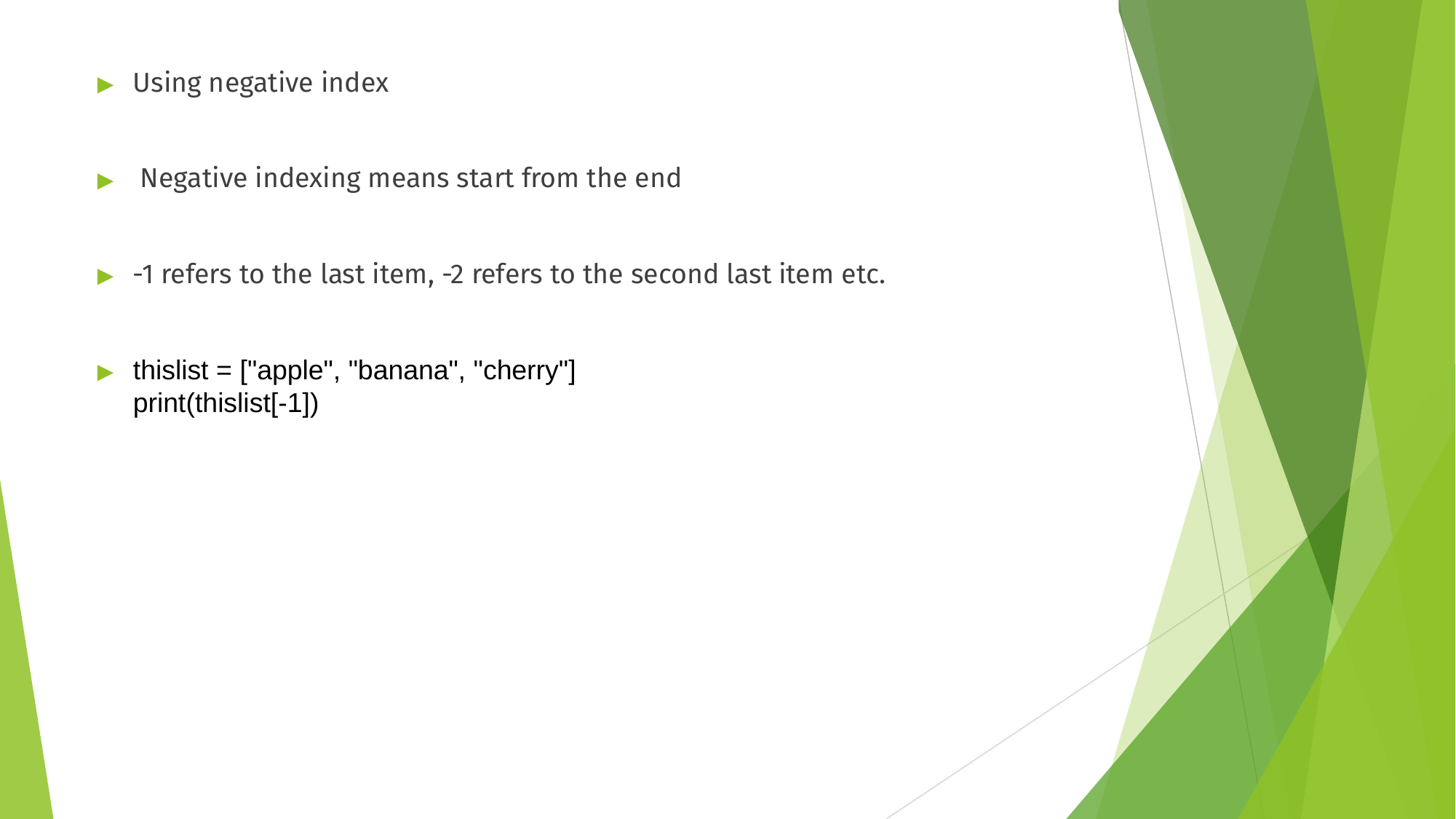

Using negative index

 Negative indexing means start from the end

-1 refers to the last item, -2 refers to the second last item etc.

thislist = ["apple", "banana", "cherry"]
print(thislist[-1])